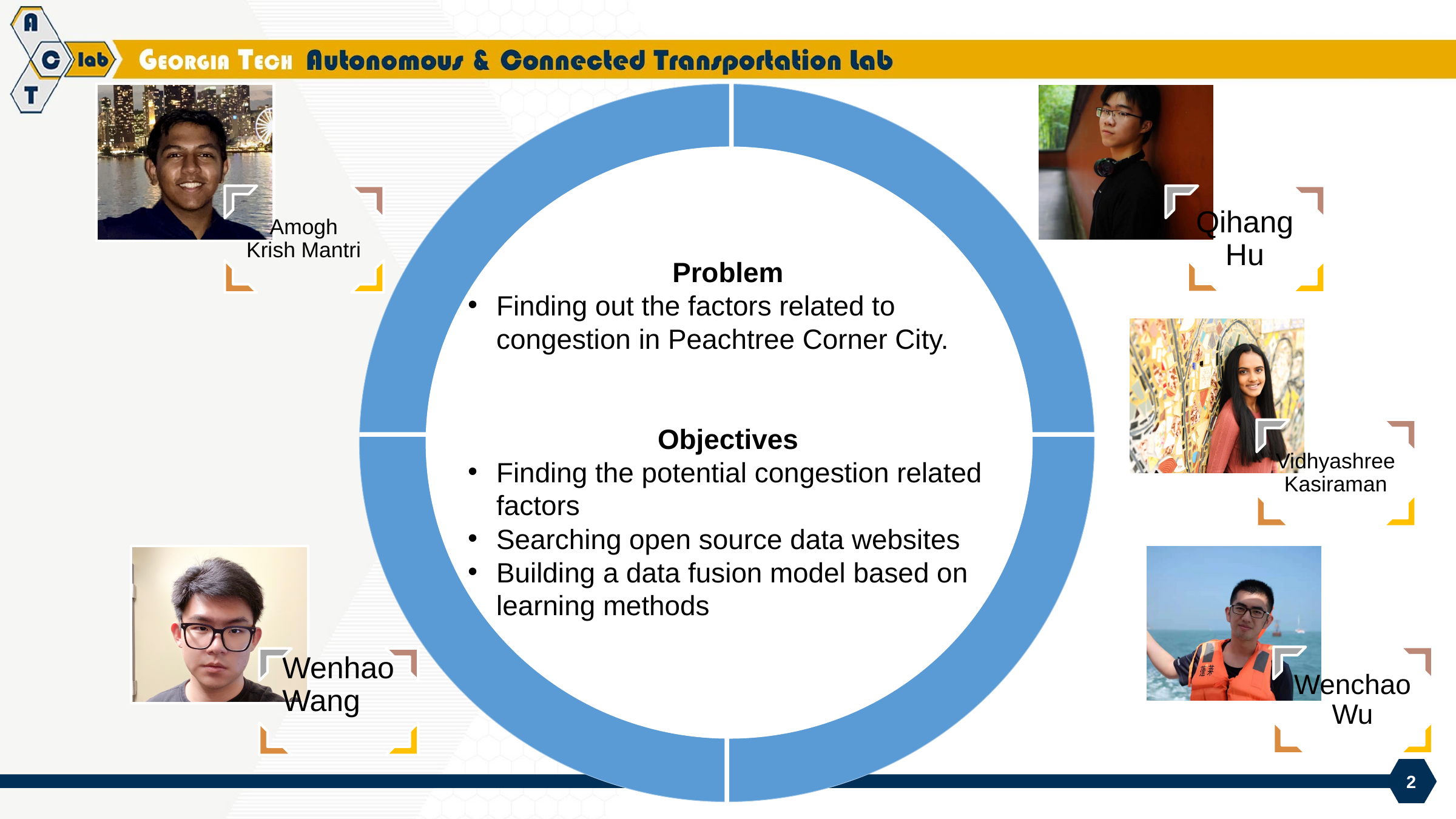

Amogh Krish Mantri
Qihang Hu

Problem
Finding out the factors related to congestion in Peachtree Corner City.

Objectives
Finding the potential congestion related factors
Searching open source data websites
Building a data fusion model based on learning methods
Vidhyashree Kasiraman
Wenchao Wu
Wenhao Wang
2